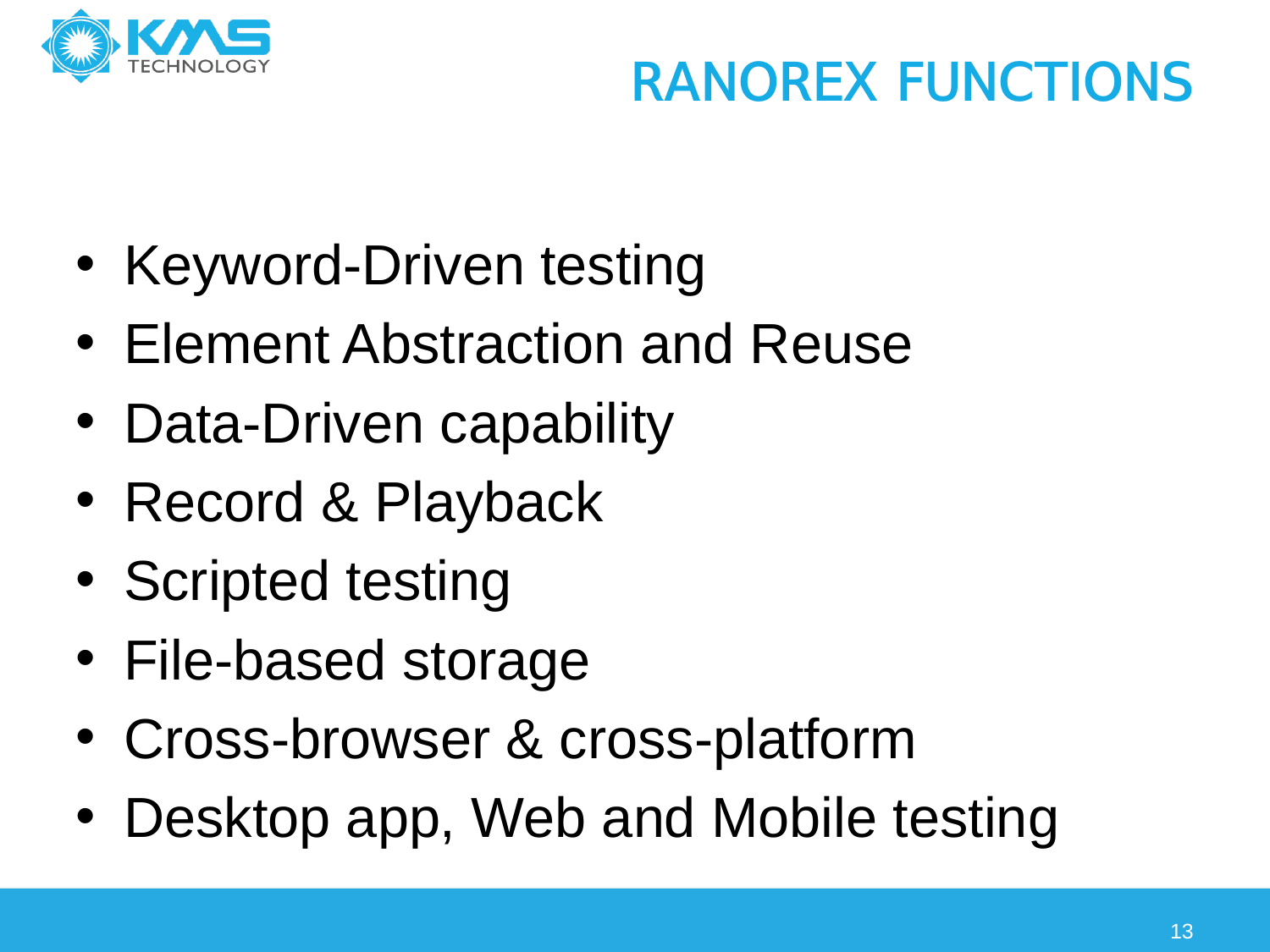

# Ranorex Functions
Keyword-Driven testing
Element Abstraction and Reuse
Data-Driven capability
Record & Playback
Scripted testing
File-based storage
Cross-browser & cross-platform
Desktop app, Web and Mobile testing
13